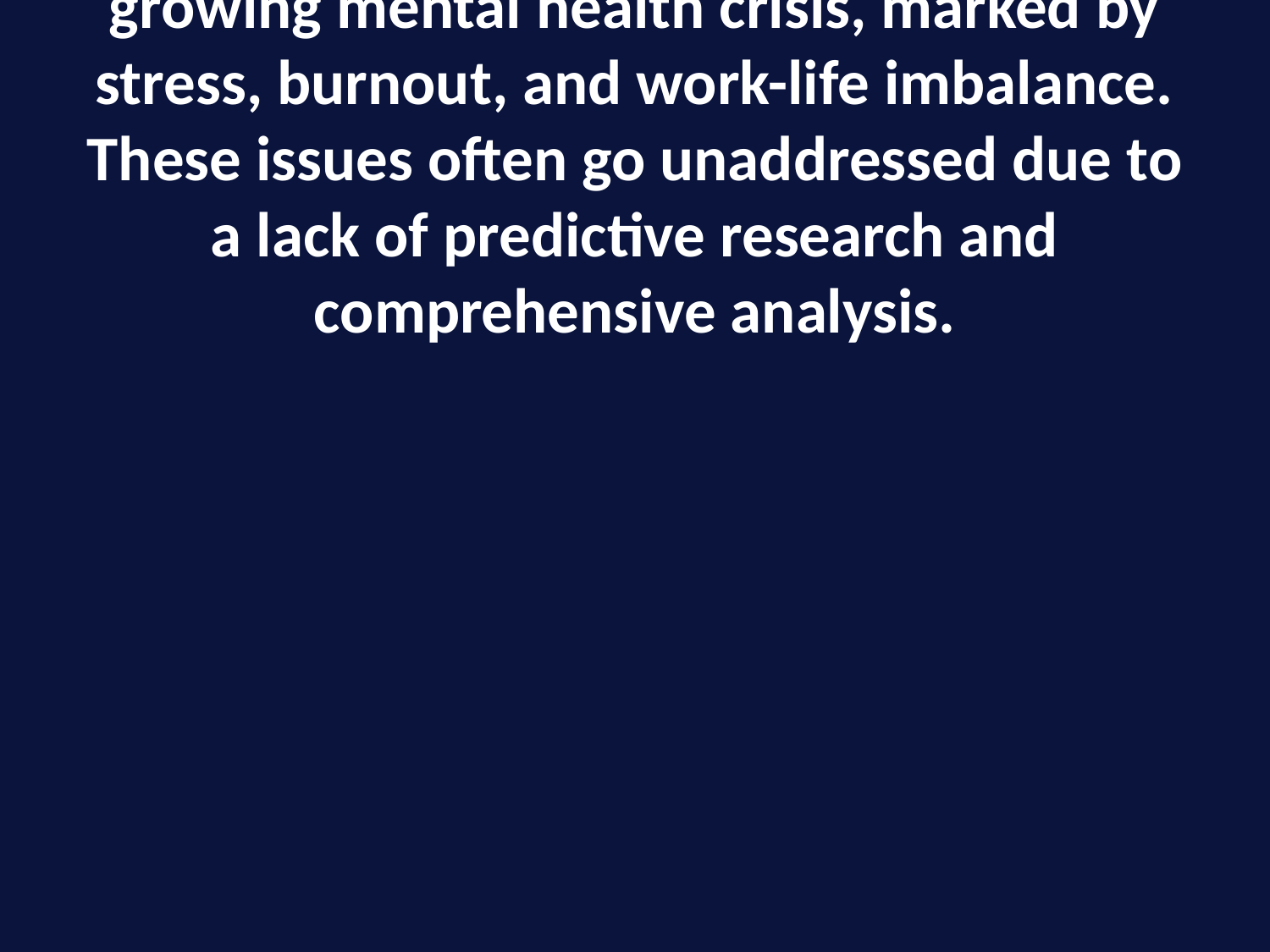

# Problem: The tech industry faces a growing mental health crisis, marked by stress, burnout, and work-life imbalance. These issues often go unaddressed due to a lack of predictive research and comprehensive analysis.